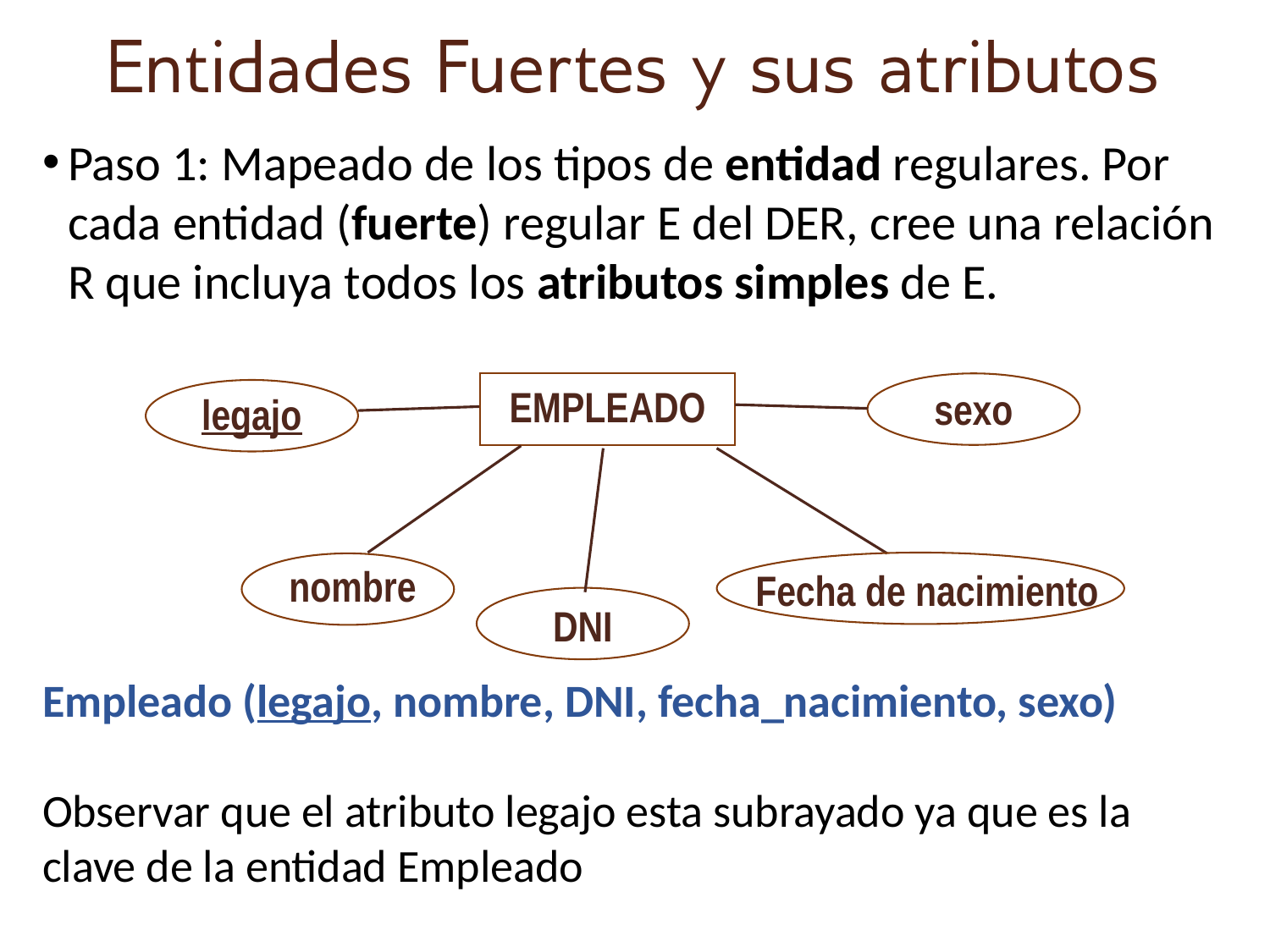

Entidades Fuertes y sus atributos
Paso 1: Mapeado de los tipos de entidad regulares. Por cada entidad (fuerte) regular E del DER, cree una relación R que incluya todos los atributos simples de E.

EMPLEADO
sexo

legajo

nombre
Fecha de nacimiento

DNI

Empleado (legajo, nombre, DNI, fecha_nacimiento, sexo)

Observar que el atributo legajo esta subrayado ya que es la clave de la entidad Empleado